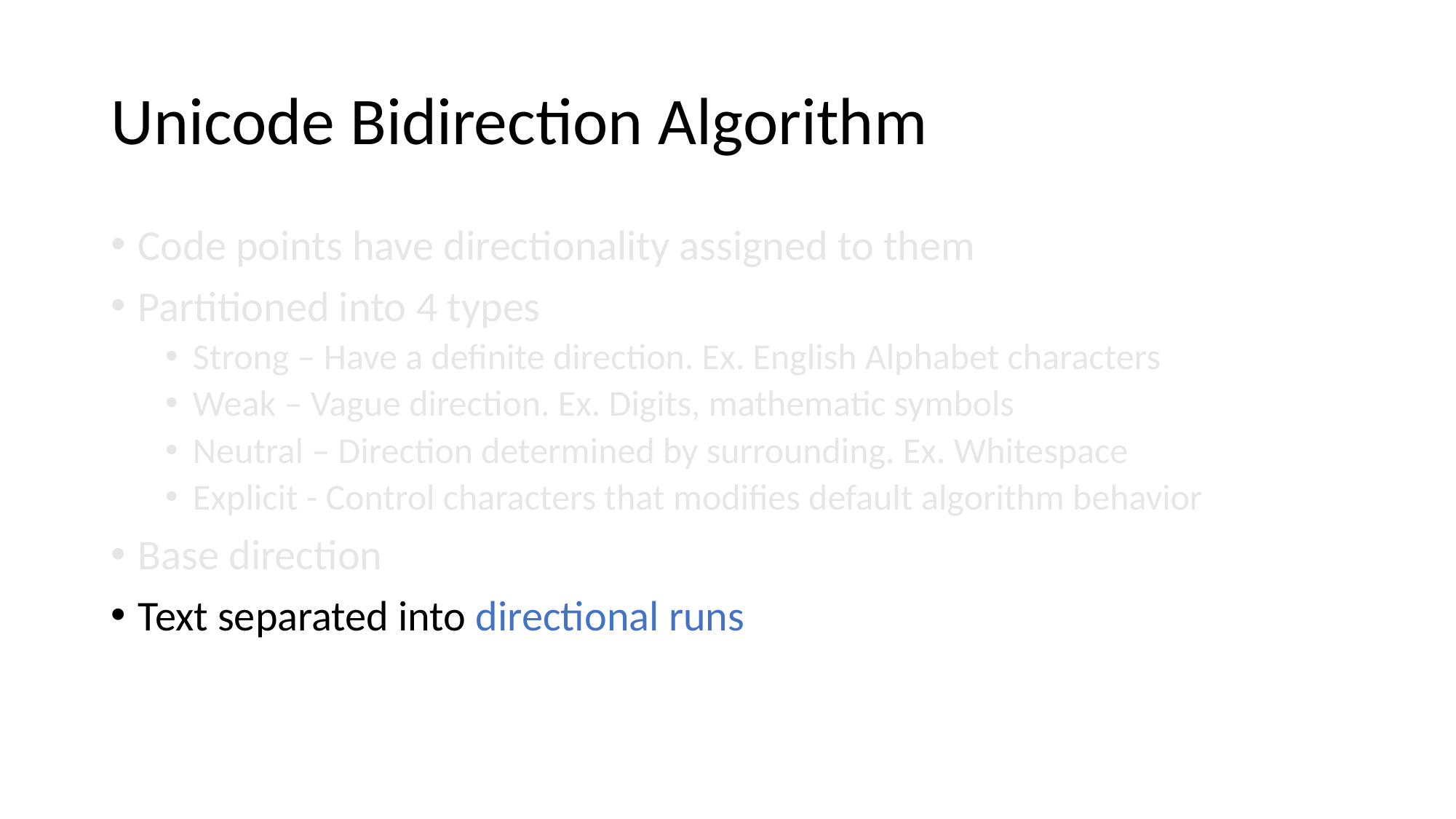

# Unicode Bidirection Algorithm
Code points have directionality assigned to them
Partitioned into 4 types
Strong – Have a definite direction. Ex. English Alphabet characters
Weak – Vague direction. Ex. Digits, mathematic symbols
Neutral – Direction determined by surrounding. Ex. Whitespace
Explicit - Control characters that modifies default algorithm behavior
Base direction
Text separated into directional runs